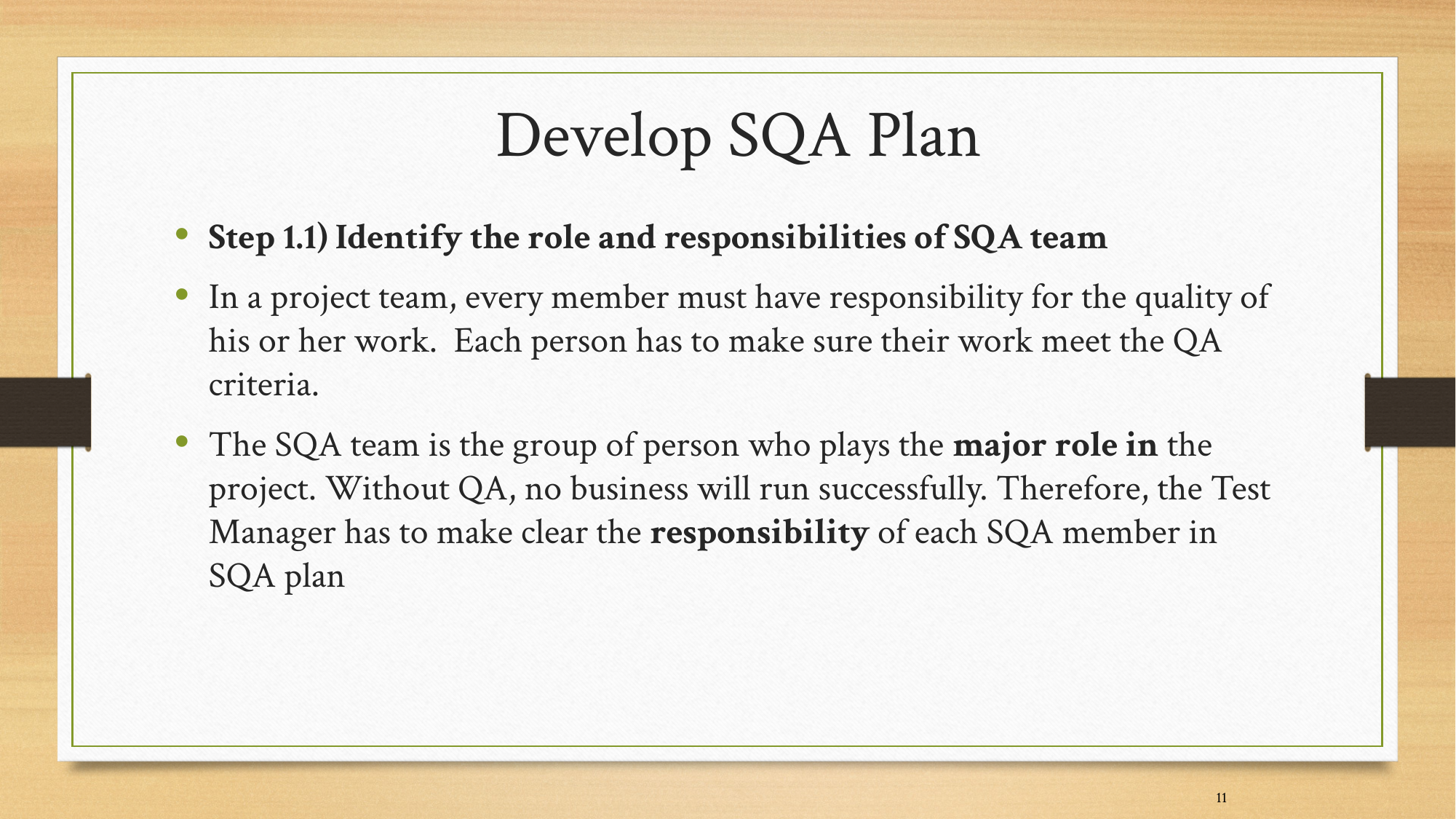

Develop SQA Plan
Step 1.1) Identify the role and responsibilities of SQA team
In a project team, every member must have responsibility for the quality of his or her work.  Each person has to make sure their work meet the QA criteria.
The SQA team is the group of person who plays the major role in the project. Without QA, no business will run successfully. Therefore, the Test Manager has to make clear the responsibility of each SQA member in SQA plan
11